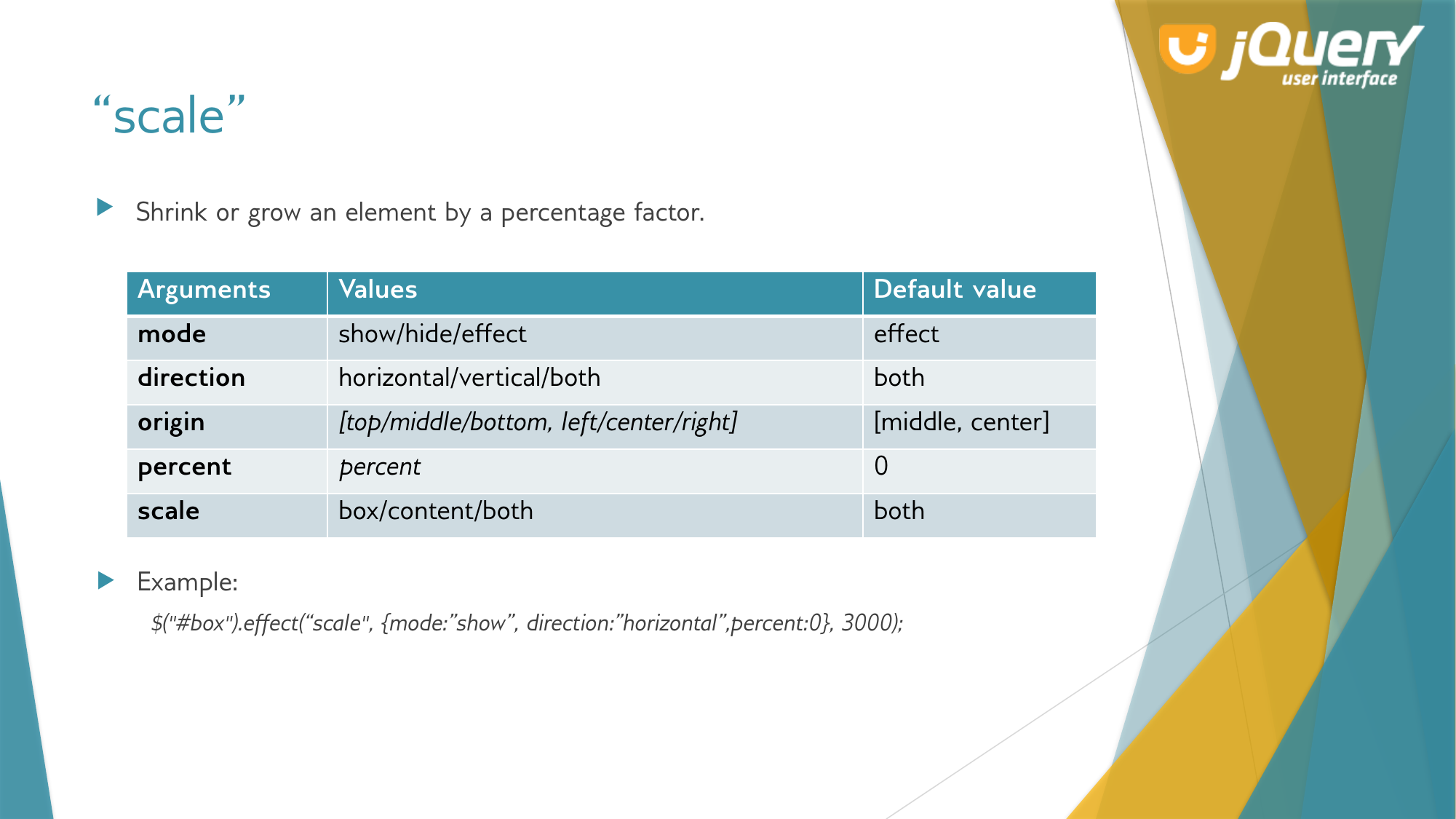

# “scale”
Shrink or grow an element by a percentage factor.
| Arguments | Values | Default value |
| --- | --- | --- |
| mode | show/hide/effect | effect |
| direction | horizontal/vertical/both | both |
| origin | [top/middle/bottom, left/center/right] | [middle, center] |
| percent | percent | 0 |
| scale | box/content/both | both |

Example:
$("#box").effect(“scale", {mode:”show”, direction:”horizontal”,percent:0}, 3000);